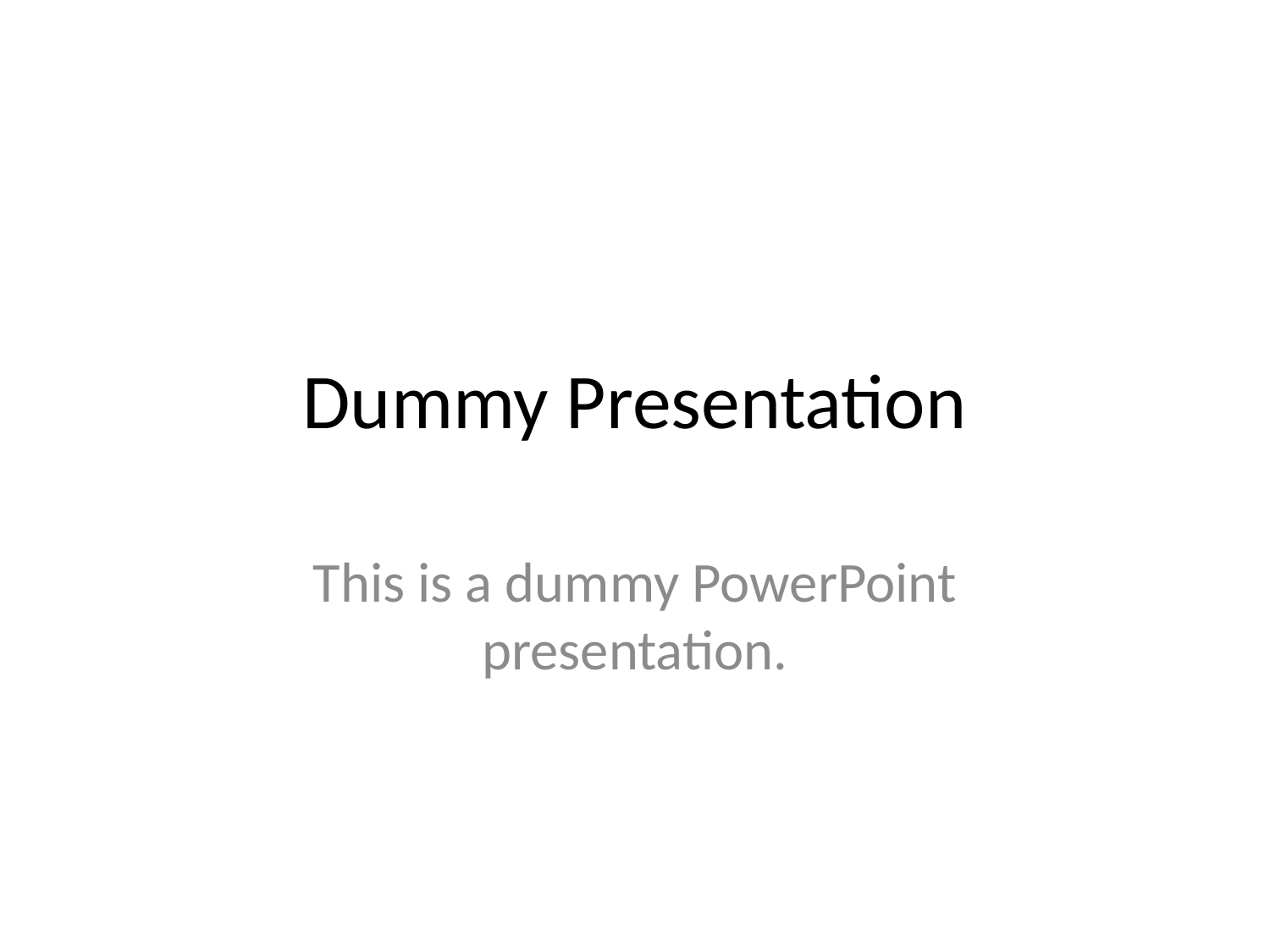

# Dummy Presentation
This is a dummy PowerPoint presentation.